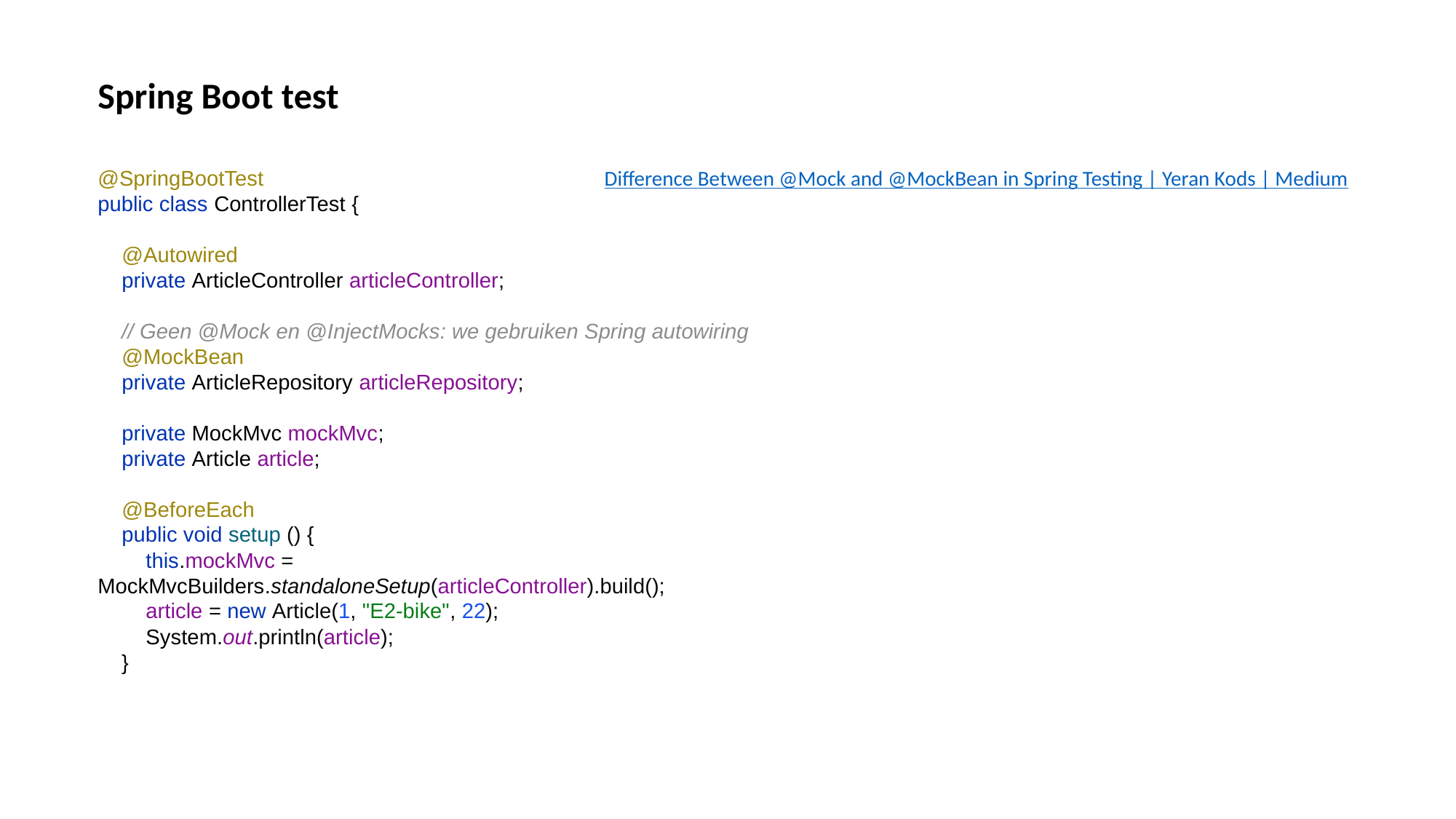

Spring Boot test
@SpringBootTest
public class ControllerTest {
    @Autowired
    private ArticleController articleController;
    // Geen @Mock en @InjectMocks: we gebruiken Spring autowiring
    @MockBean
    private ArticleRepository articleRepository;
    private MockMvc mockMvc;
    private Article article;
    @BeforeEach
    public void setup () {
        this.mockMvc = MockMvcBuilders.standaloneSetup(articleController).build();
        article = new Article(1, "E2-bike", 22);
        System.out.println(article);
    }
Difference Between @Mock and @MockBean in Spring Testing | Yeran Kods | Medium